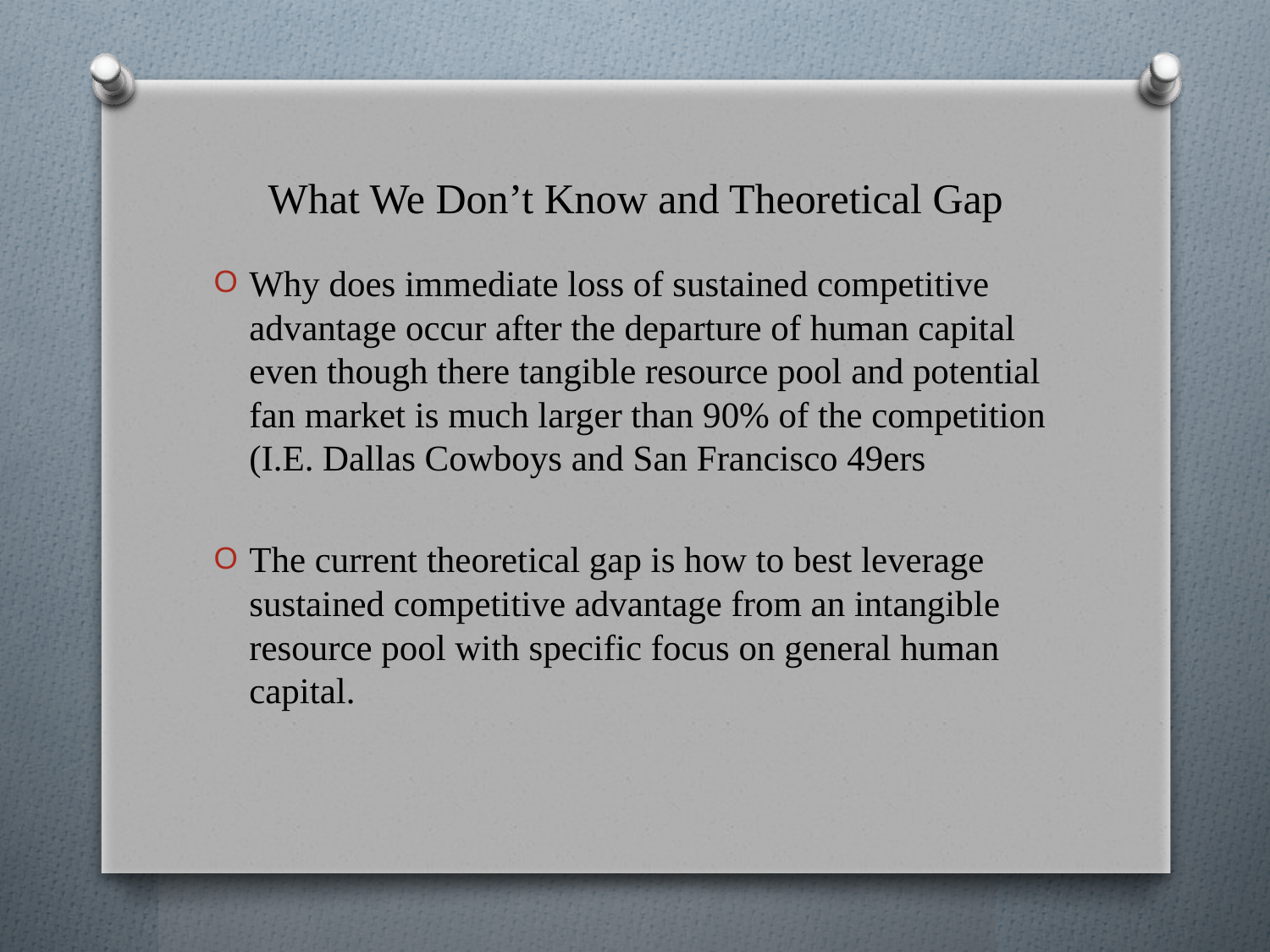

# What We Don’t Know and Theoretical Gap
Why does immediate loss of sustained competitive advantage occur after the departure of human capital even though there tangible resource pool and potential fan market is much larger than 90% of the competition (I.E. Dallas Cowboys and San Francisco 49ers

The current theoretical gap is how to best leverage sustained competitive advantage from an intangible resource pool with specific focus on general human capital.